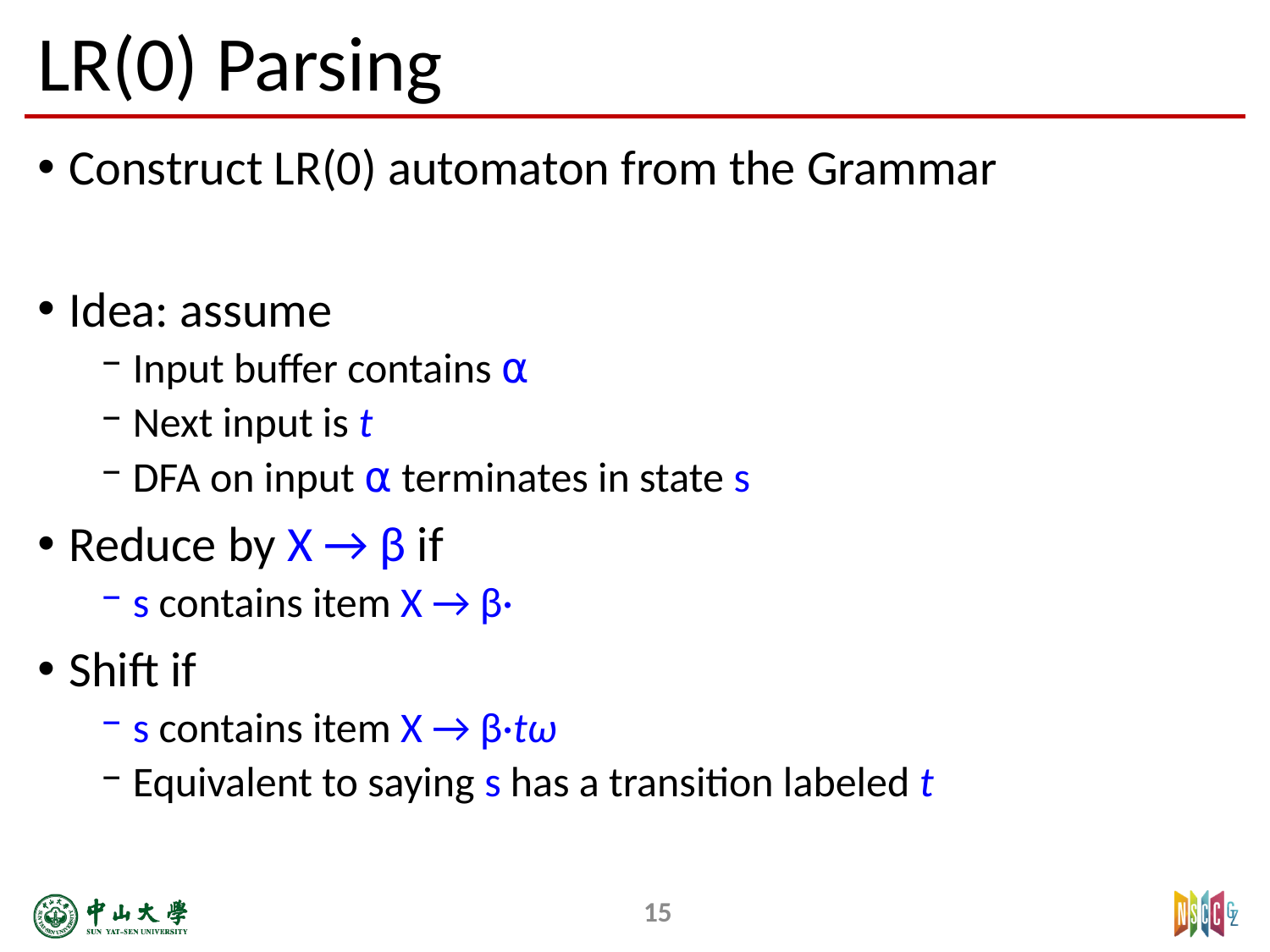

# LR(0) Parsing
Construct LR(0) automaton from the Grammar

Idea: assume
Input buffer contains ⍺
Next input is t
DFA on input ⍺ terminates in state s
Reduce by X → β if
s contains item X → β·
Shift if
s contains item X → β·tω
Equivalent to saying s has a transition labeled t
15